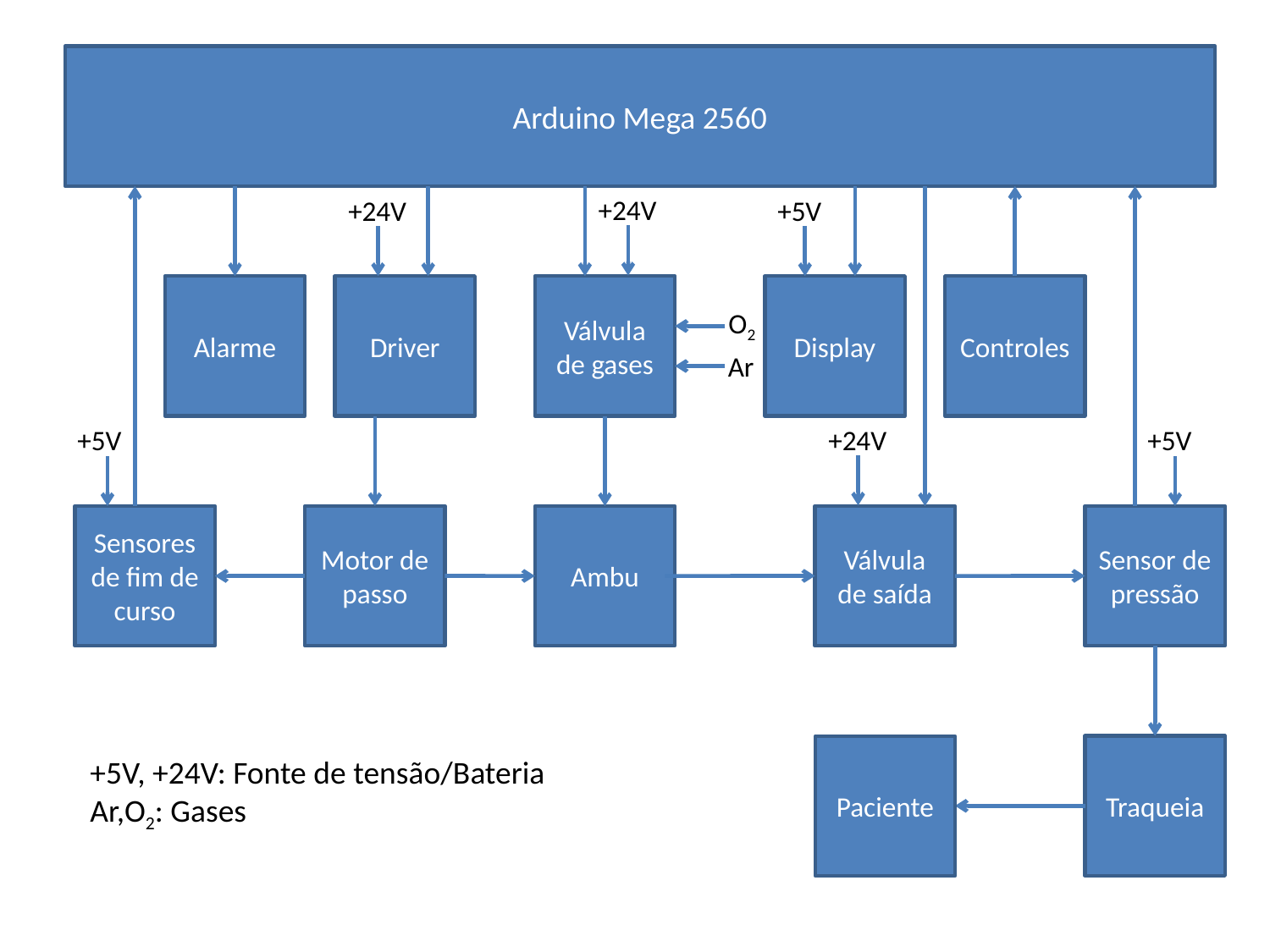

Arduino Mega 2560
+24V
+24V
+5V
Alarme
Driver
Válvula de gases
Display
Controles
O2
Ar
+24V
+5V
+5V
Sensores de fim de curso
Motor de passo
Ambu
Válvula de saída
Sensor de pressão
Traqueia
Paciente
+5V, +24V: Fonte de tensão/Bateria
Ar,O2: Gases